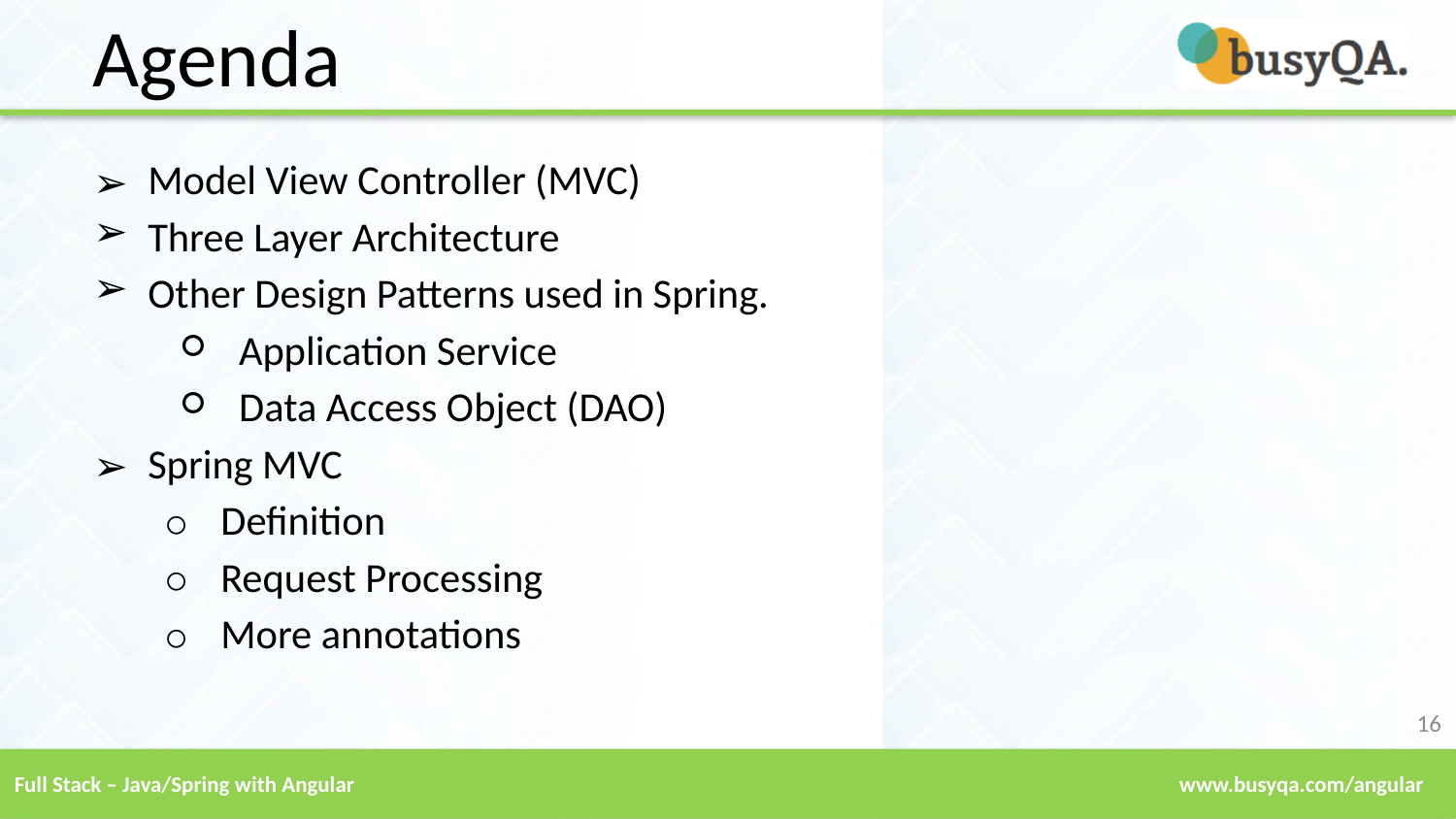

Agenda
Model View Controller (MVC)
Three Layer Architecture
Other Design Patterns used in Spring.
Application Service
Data Access Object (DAO)
Spring MVC
Definition
Request Processing
More annotations